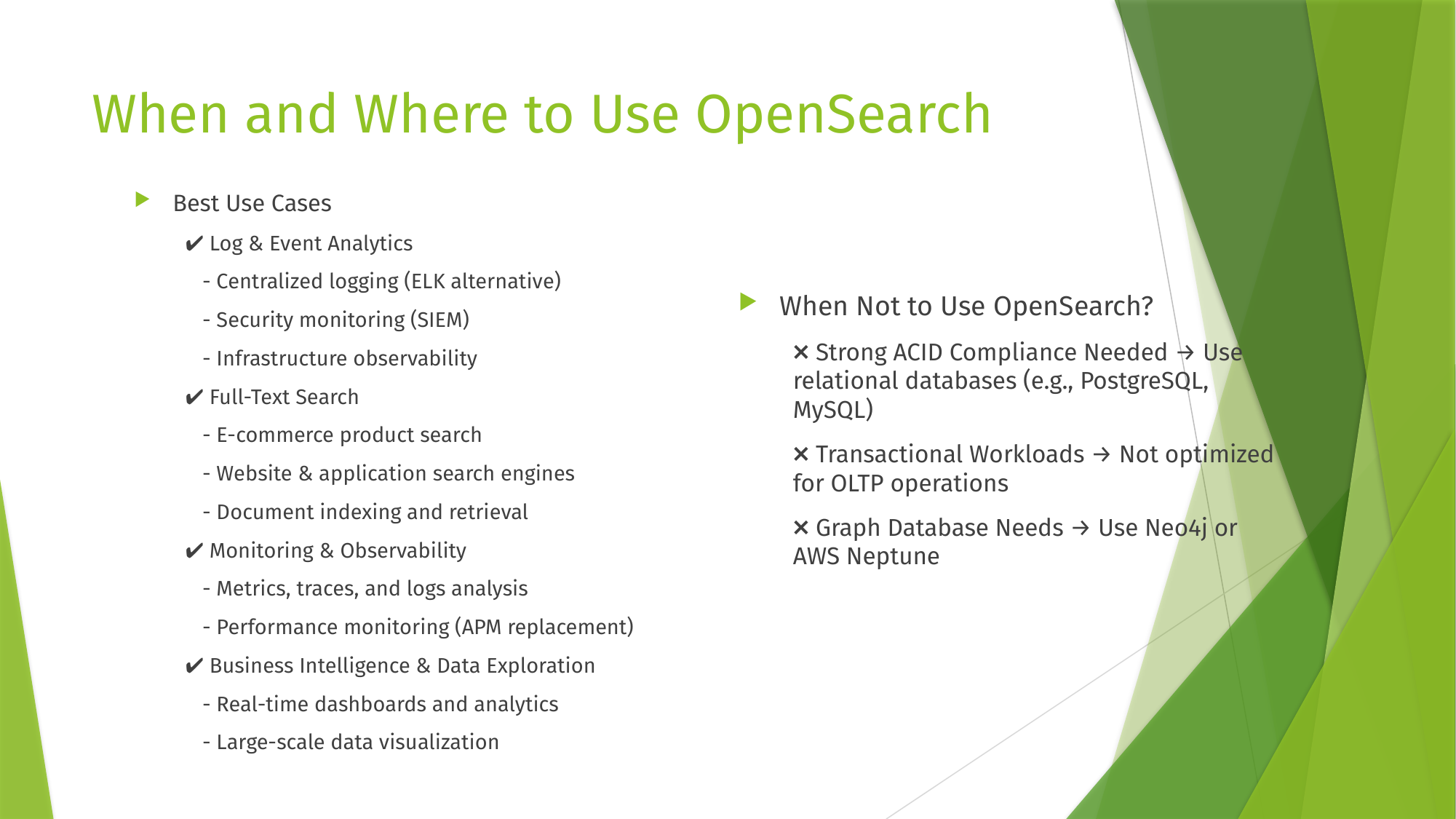

# When and Where to Use OpenSearch
Best Use Cases
✔ Log & Event Analytics
   - Centralized logging (ELK alternative)
   - Security monitoring (SIEM)
   - Infrastructure observability
✔ Full-Text Search
   - E-commerce product search
   - Website & application search engines
   - Document indexing and retrieval
✔ Monitoring & Observability
   - Metrics, traces, and logs analysis
   - Performance monitoring (APM replacement)
✔ Business Intelligence & Data Exploration
   - Real-time dashboards and analytics
   - Large-scale data visualization

When Not to Use OpenSearch?
❌ Strong ACID Compliance Needed → Use relational databases (e.g., PostgreSQL, MySQL)
❌ Transactional Workloads → Not optimized for OLTP operations
❌ Graph Database Needs → Use Neo4j or AWS Neptune